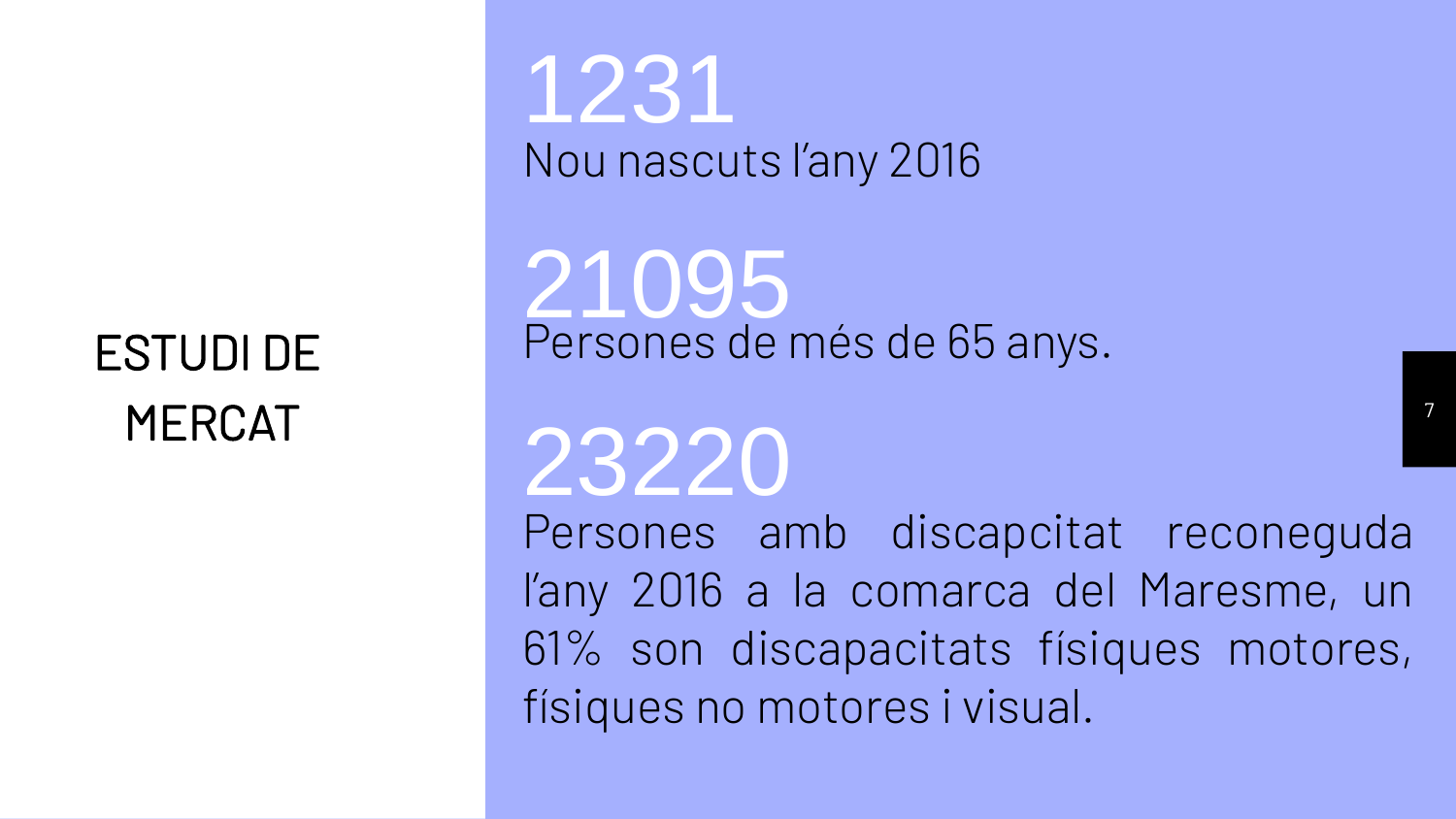

1231
Nou nascuts l’any 2016
21095
Persones de més de 65 anys.
ESTUDI DE
MERCAT
7
23220
Persones amb discapcitat reconeguda l’any 2016 a la comarca del Maresme, un 61% son discapacitats físiques motores, físiques no motores i visual.